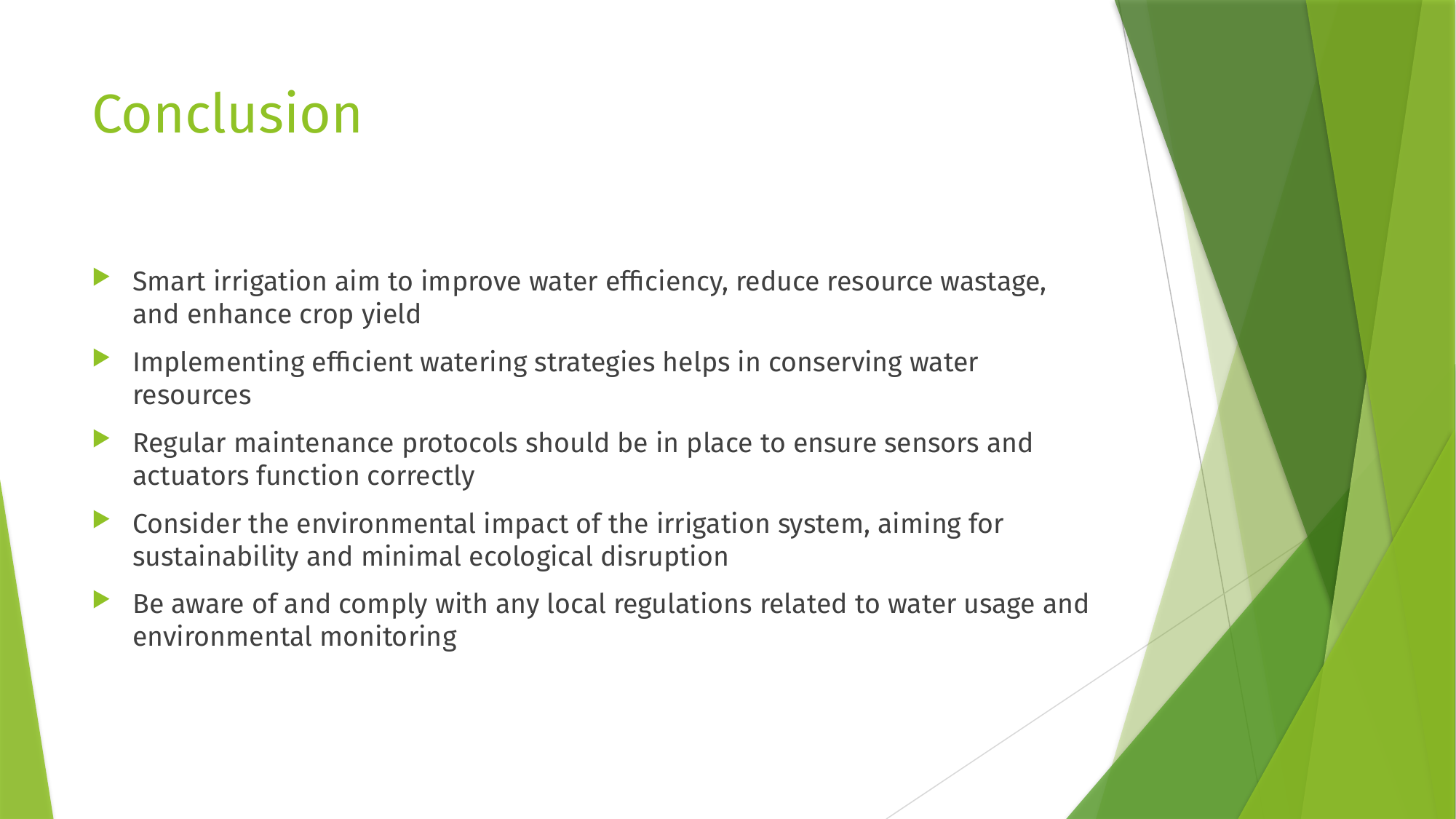

# Conclusion
Smart irrigation aim to improve water efficiency, reduce resource wastage, and enhance crop yield
Implementing efficient watering strategies helps in conserving water resources
Regular maintenance protocols should be in place to ensure sensors and actuators function correctly
Consider the environmental impact of the irrigation system, aiming for sustainability and minimal ecological disruption
Be aware of and comply with any local regulations related to water usage and environmental monitoring